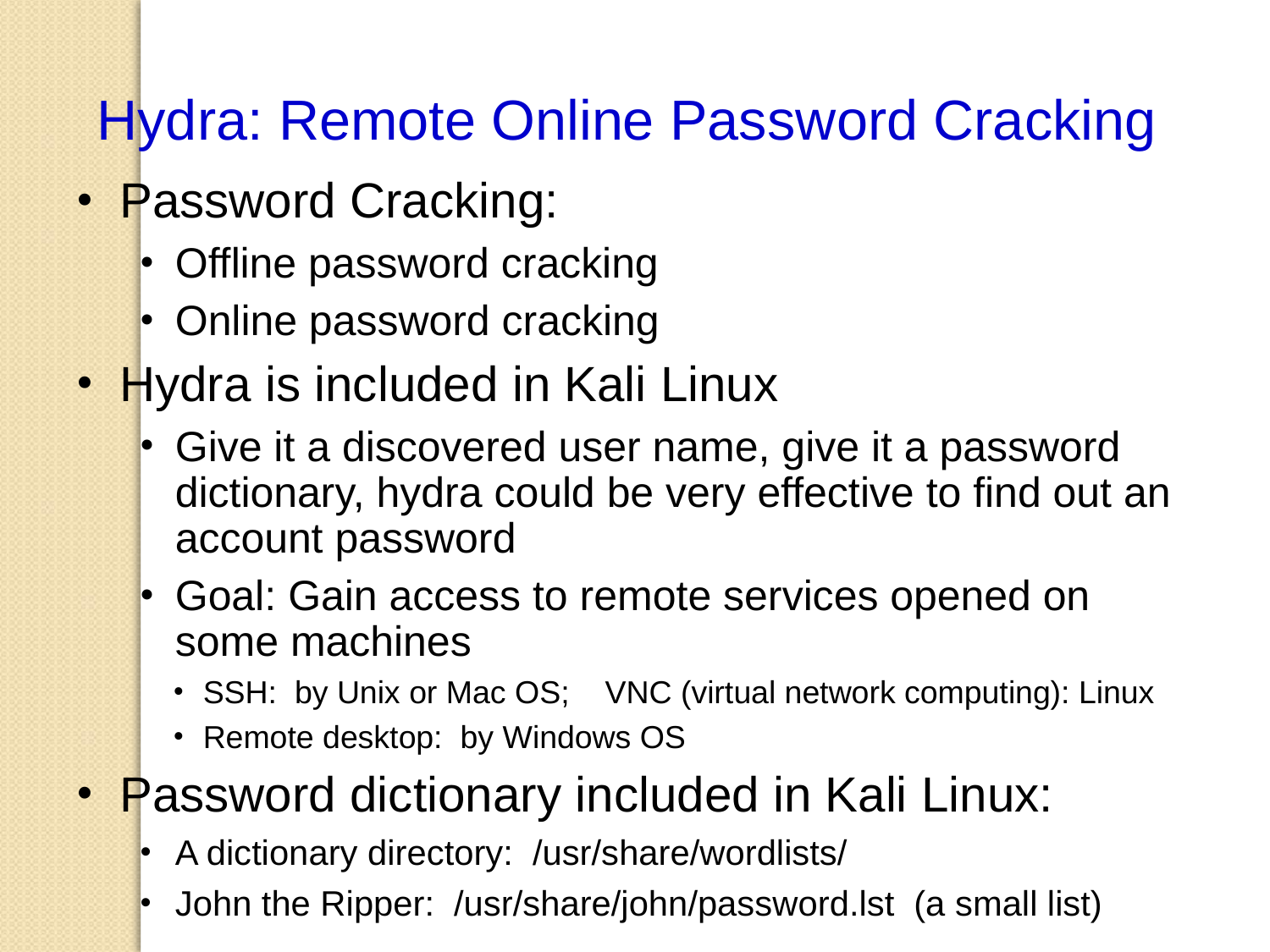

Hydra: Remote Online Password Cracking
Password Cracking:
Offline password cracking
Online password cracking
Hydra is included in Kali Linux
Give it a discovered user name, give it a password dictionary, hydra could be very effective to find out an account password
Goal: Gain access to remote services opened on some machines
SSH:  by Unix or Mac OS;    VNC (virtual network computing): Linux
Remote desktop:  by Windows OS
Password dictionary included in Kali Linux:
A dictionary directory:  /usr/share/wordlists/
John the Ripper:  /usr/share/john/password.lst  (a small list)